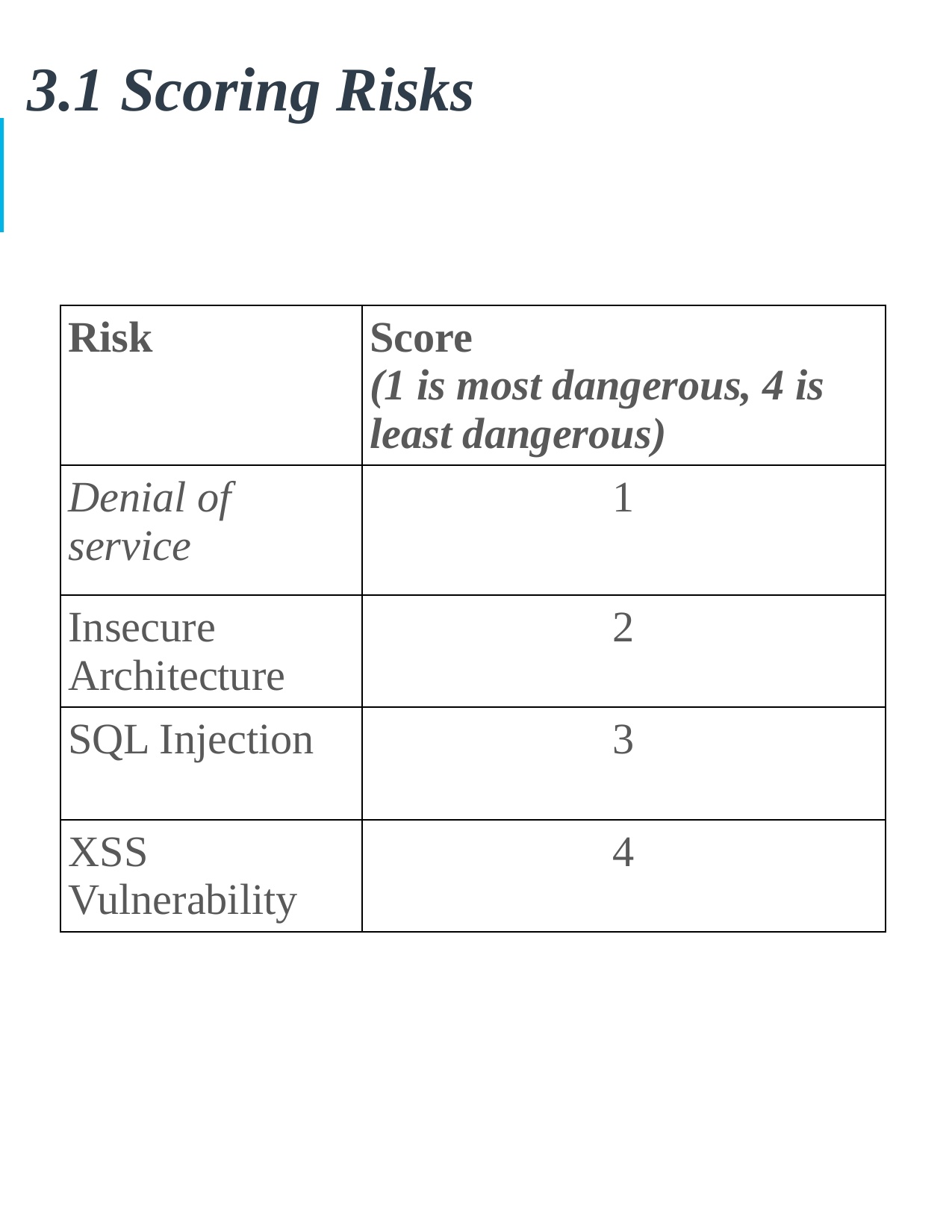

# 3.1 Scoring Risks
| Risk | Score (1 is most dangerous, 4 is least dangerous) |
| --- | --- |
| Denial of service | 1 |
| Insecure Architecture | 2 |
| SQL Injection | 3 |
| XSS Vulnerability | 4 |